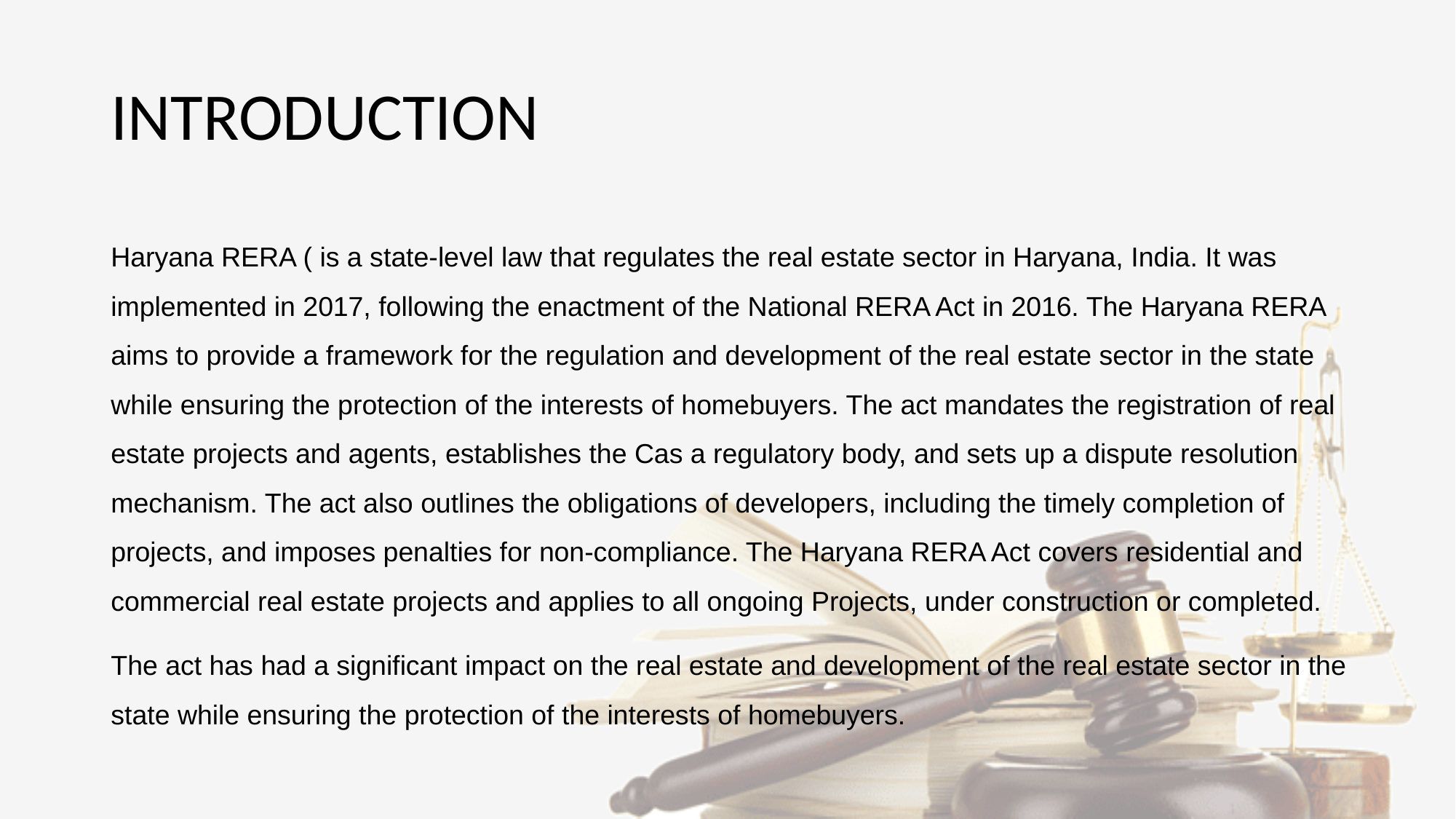

# INTRODUCTION
Haryana RERA ( is a state-level law that regulates the real estate sector in Haryana, India. It was implemented in 2017, following the enactment of the National RERA Act in 2016. The Haryana RERA aims to provide a framework for the regulation and development of the real estate sector in the state while ensuring the protection of the interests of homebuyers. The act mandates the registration of real estate projects and agents, establishes the Cas a regulatory body, and sets up a dispute resolution mechanism. The act also outlines the obligations of developers, including the timely completion of projects, and imposes penalties for non-compliance. The Haryana RERA Act covers residential and commercial real estate projects and applies to all ongoing Projects, under construction or completed.
The act has had a significant impact on the real estate and development of the real estate sector in the state while ensuring the protection of the interests of homebuyers.